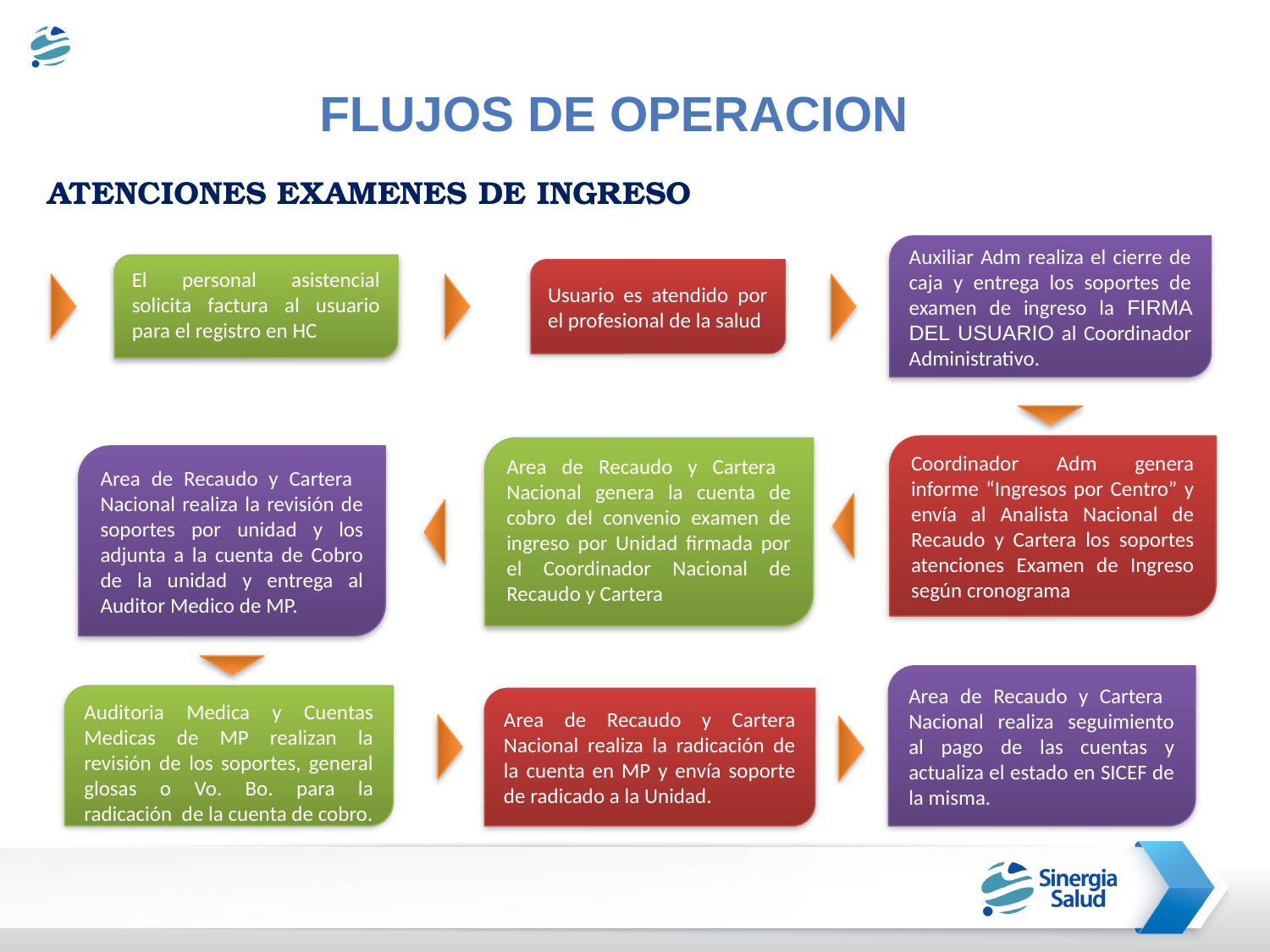

FLUJOS DE OPERACION
ATENCIONES EXAMENES DE INGRESO
Auxiliar Adm realiza el cierre de caja y entrega los soportes de examen de ingreso la FIRMA DEL USUARIO al Coordinador Administrativo.
El personal asistencial solicita factura al usuario para el registro en HC
Usuario es atendido por el profesional de la salud

Coordinador Adm genera informe “Ingresos por Centro” y envía al Analista Nacional de Recaudo y Cartera los soportes atenciones Examen de Ingreso según cronograma
Area de Recaudo y Cartera  Nacional genera la cuenta de cobro del convenio examen de ingreso por Unidad firmada por el Coordinador Nacional de Recaudo y Cartera
Area de Recaudo y Cartera  Nacional realiza la revisión de soportes por unidad y los adjunta a la cuenta de Cobro de la unidad y entrega al Auditor Medico de MP.

Area de Recaudo y Cartera  Nacional realiza seguimiento al pago de las cuentas y actualiza el estado en SICEF de la misma.
Auditoria Medica y Cuentas Medicas de MP realizan la revisión de los soportes, general glosas o Vo. Bo. para la radicación  de la cuenta de cobro.
Area de Recaudo y Cartera Nacional realiza la radicación de la cuenta en MP y envía soporte de radicado a la Unidad.